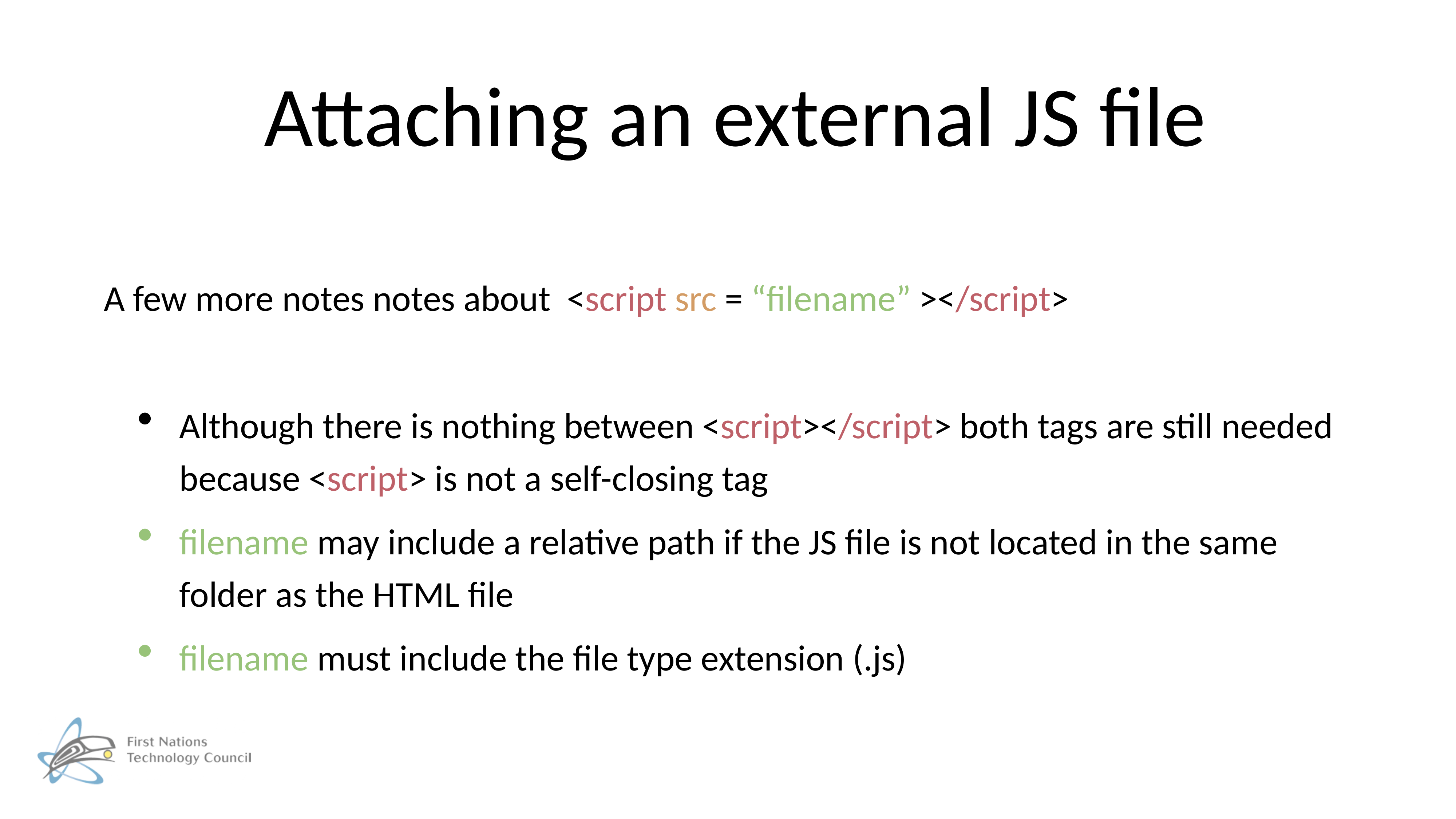

# Attaching an external JS file

A few more notes notes about  <script src = “filename” ></script>

Although there is nothing between <script></script> both tags are still needed because <script> is not a self-closing tag
filename may include a relative path if the JS file is not located in the same folder as the HTML file
filename must include the file type extension (.js)